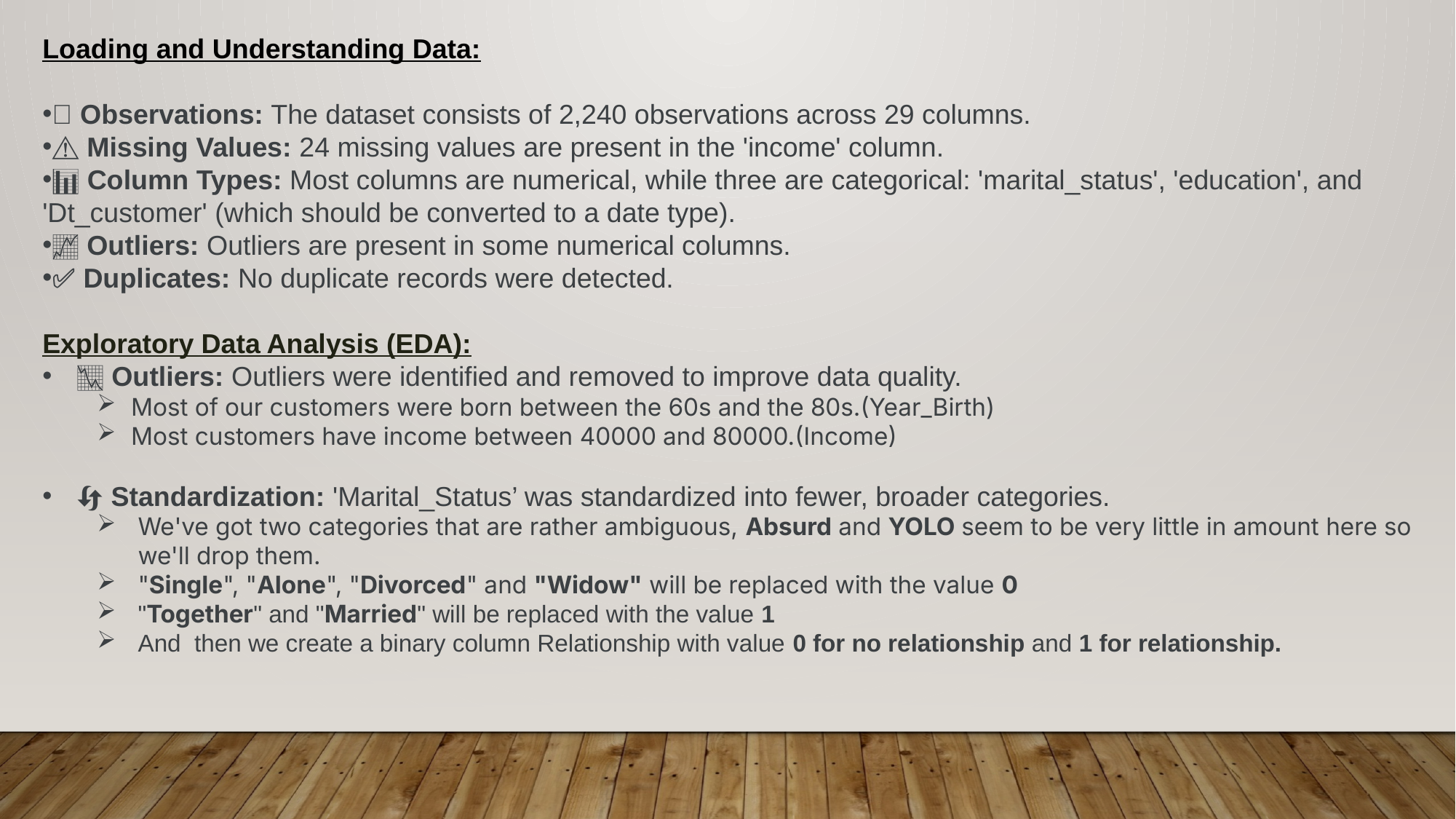

Loading and Understanding Data:

🧮 Observations: The dataset consists of 2,240 observations across 29 columns.
⚠️ Missing Values: 24 missing values are present in the 'income' column.
📊 Column Types: Most columns are numerical, while three are categorical: 'marital_status', 'education', and 'Dt_customer' (which should be converted to a date type).
📈 Outliers: Outliers are present in some numerical columns.
✅ Duplicates: No duplicate records were detected.

Exploratory Data Analysis (EDA):
📉 Outliers: Outliers were identified and removed to improve data quality.
Most of our customers were born between the 60s and the 80s.(Year_Birth)
Most customers have income between 40000 and 80000.(Income)

🔄 Standardization: 'Marital_Status’ was standardized into fewer, broader categories.
We've got two categories that are rather ambiguous, Absurd and YOLO seem to be very little in amount here so we'll drop them.
"Single", "Alone", "Divorced" and "Widow" will be replaced with the value 0
"Together" and "Married" will be replaced with the value 1
And  then we create a binary column Relationship with value 0 for no relationship and 1 for relationship.